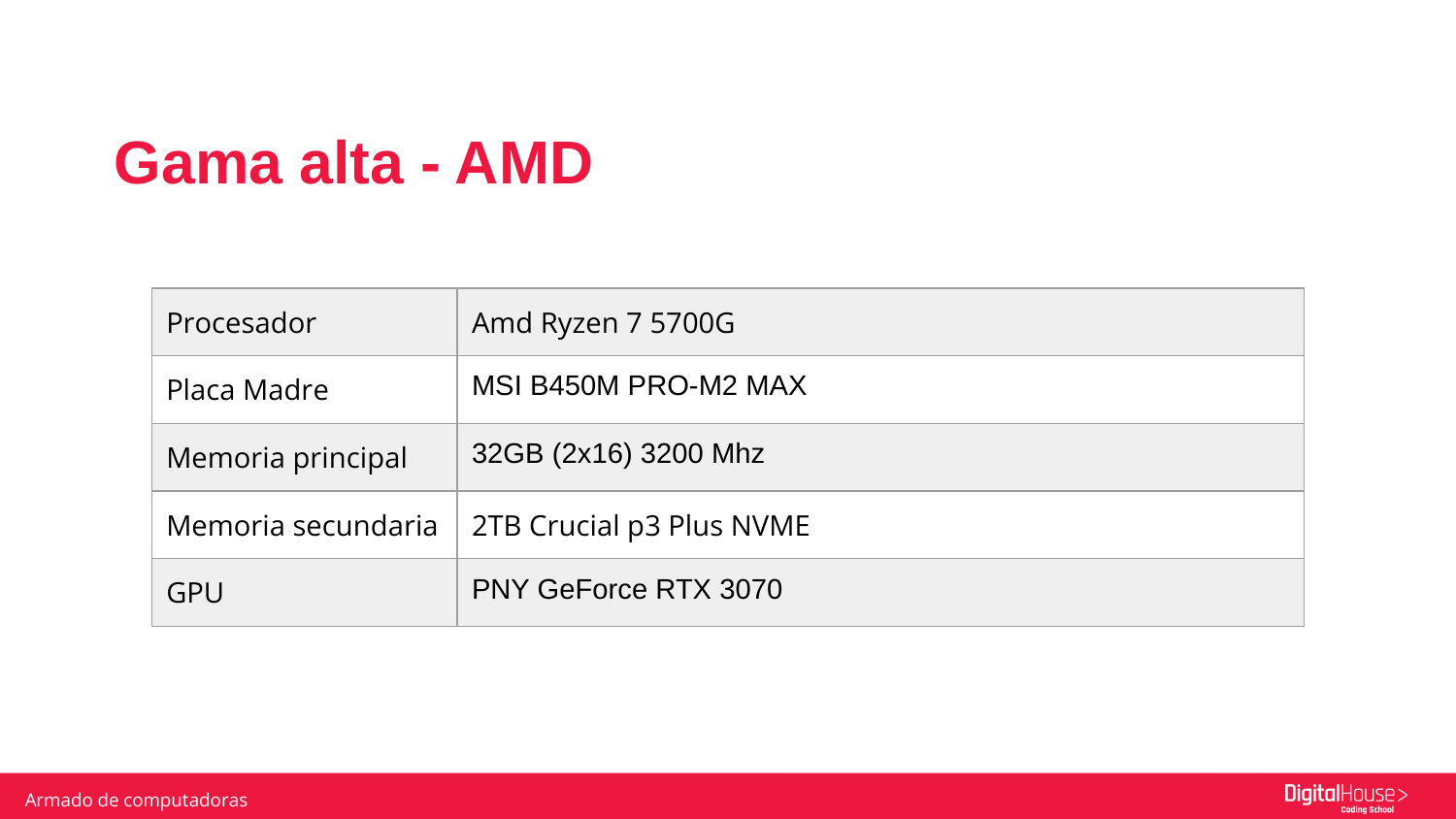

Gama alta - AMD

| Procesador | Amd Ryzen 7 5700G |
| --- | --- |
| Placa Madre | MSI B450M PRO-M2 MAX |
| Memoria principal | 32GB (2x16) 3200 Mhz |
| Memoria secundaria | 2TB Crucial p3 Plus NVME |
| GPU | PNY GeForce RTX 3070 |